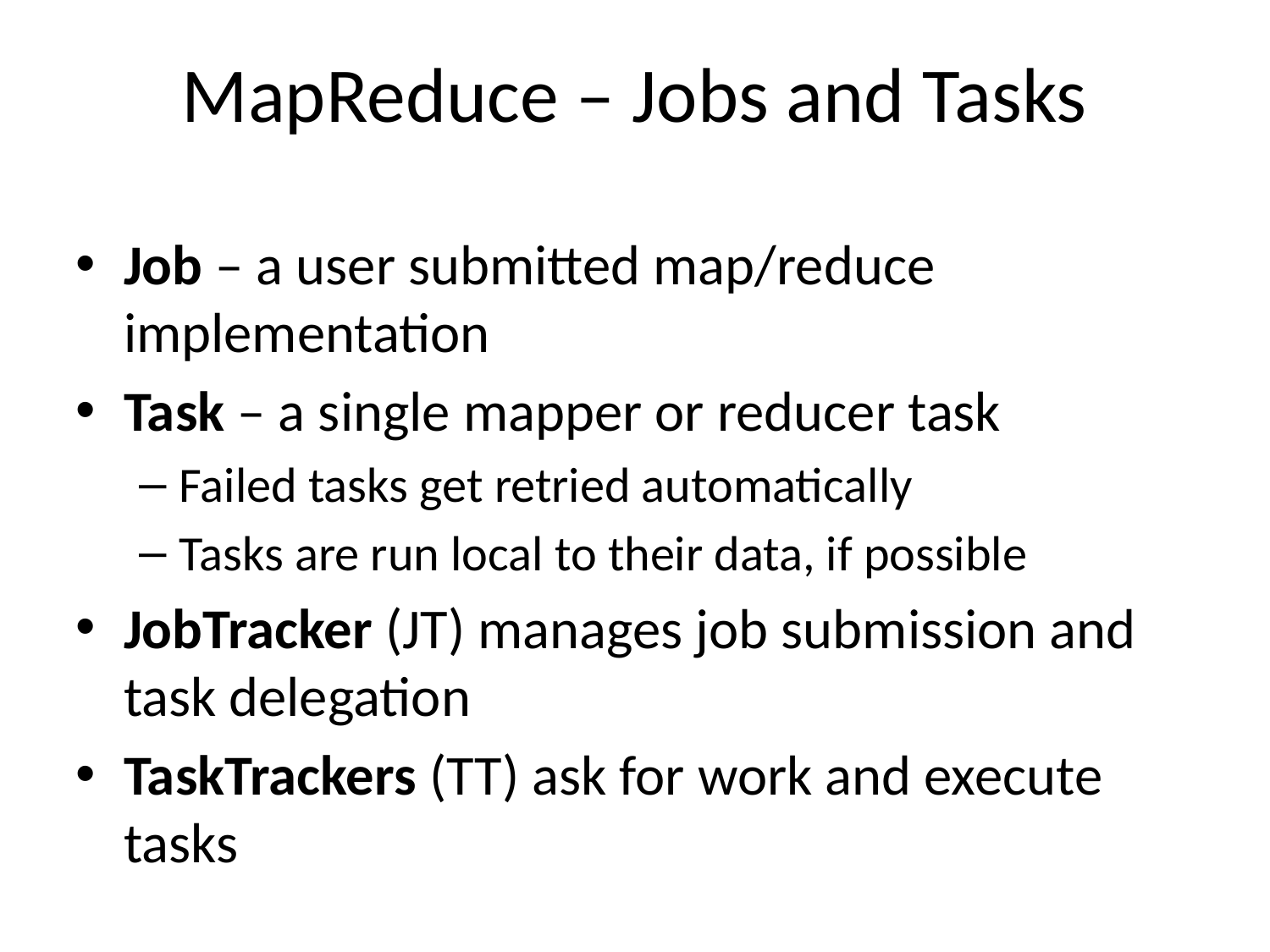

# MapReduce – Jobs and Tasks
Job – a user submitted map/reduce implementation
Task – a single mapper or reducer task
Failed tasks get retried automatically
Tasks are run local to their data, if possible
JobTracker (JT) manages job submission and task delegation
TaskTrackers (TT) ask for work and execute tasks